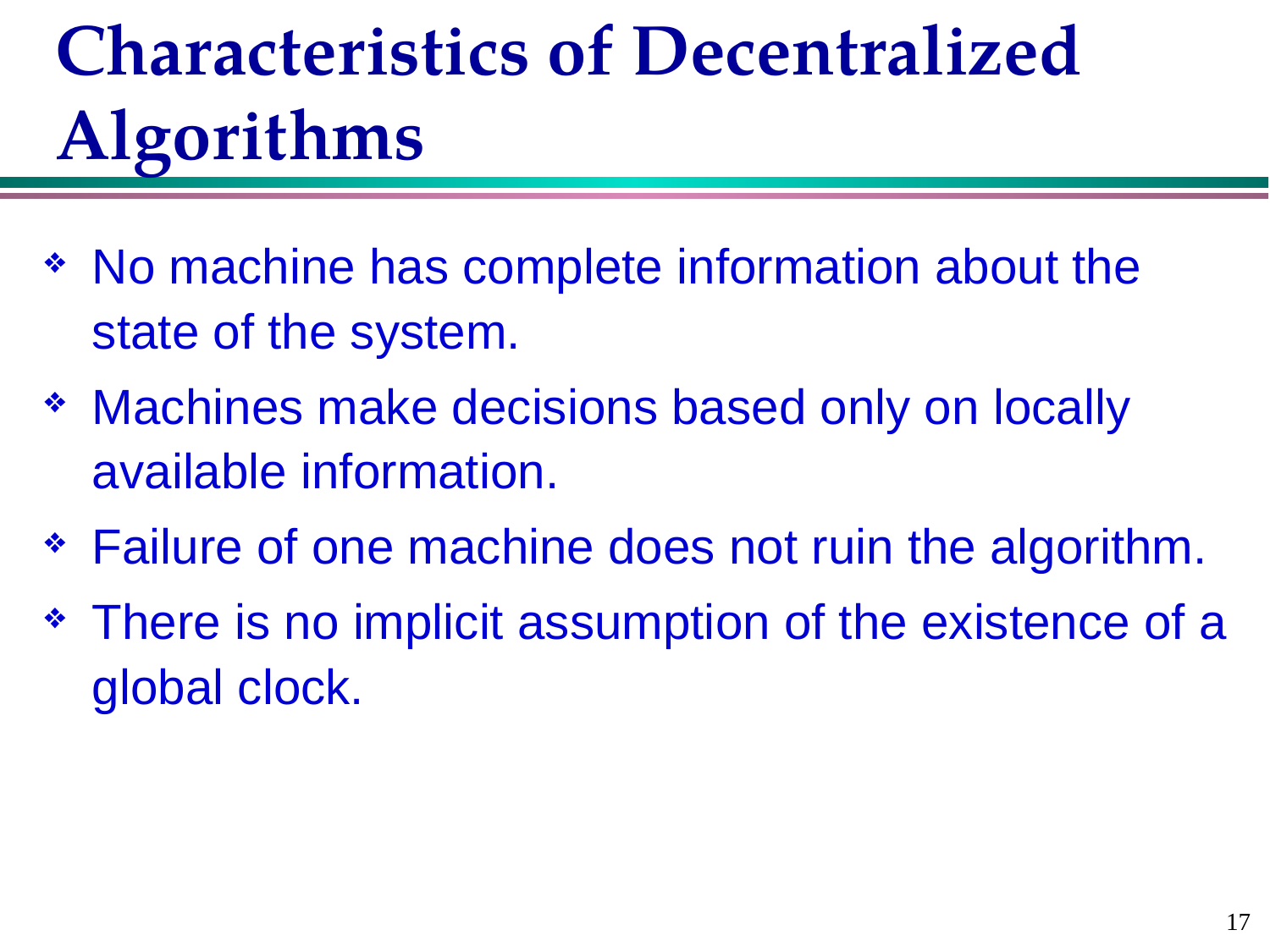

# Characteristics of Decentralized Algorithms
No machine has complete information about the state of the system.
Machines make decisions based only on locally available information.
Failure of one machine does not ruin the algorithm.
There is no implicit assumption of the existence of a global clock.
17